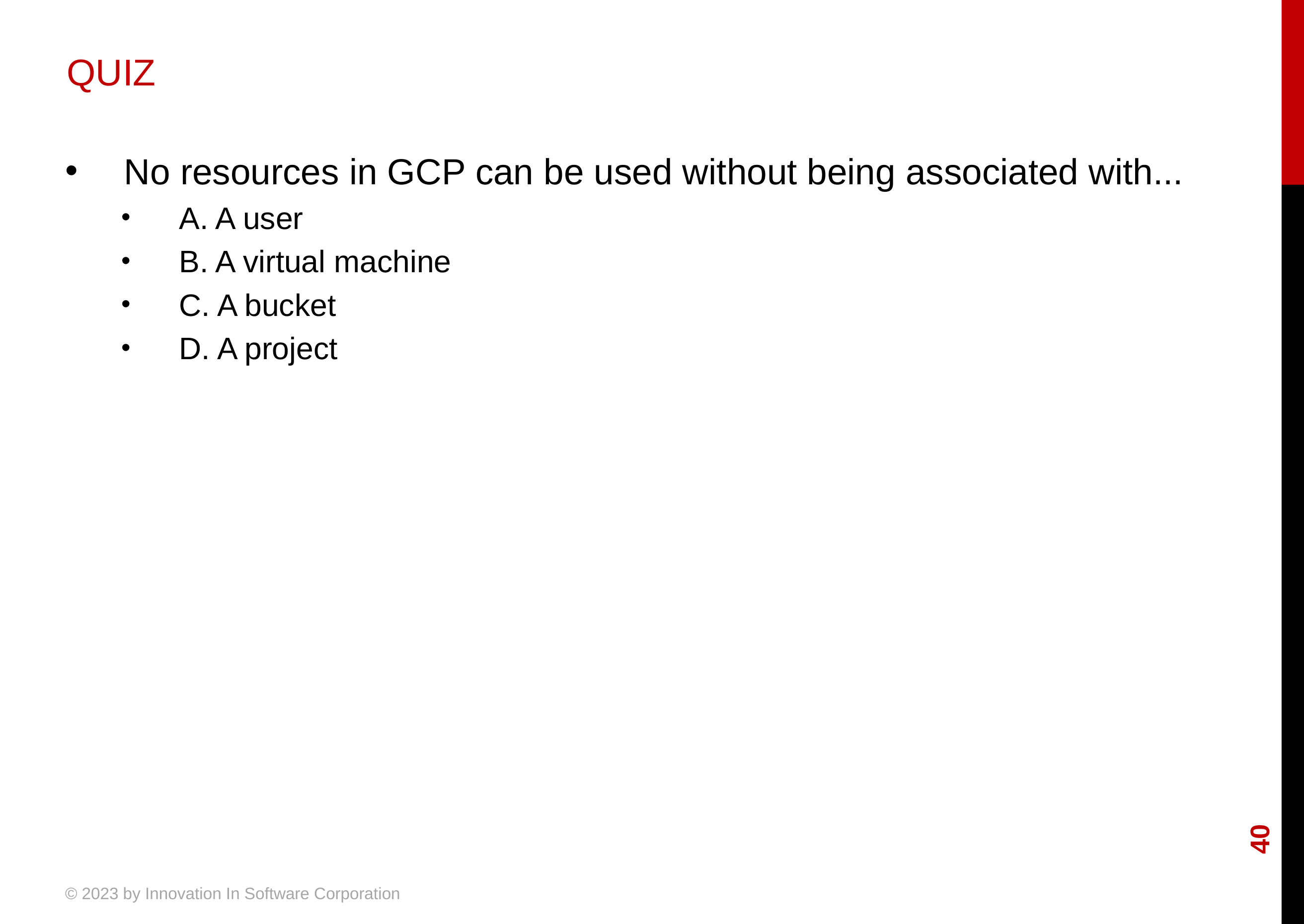

# QUIZ
 No resources in GCP can be used without being associated with...
 A. A user
 B. A virtual machine
 C. A bucket
 D. A project
40
© 2023 by Innovation In Software Corporation